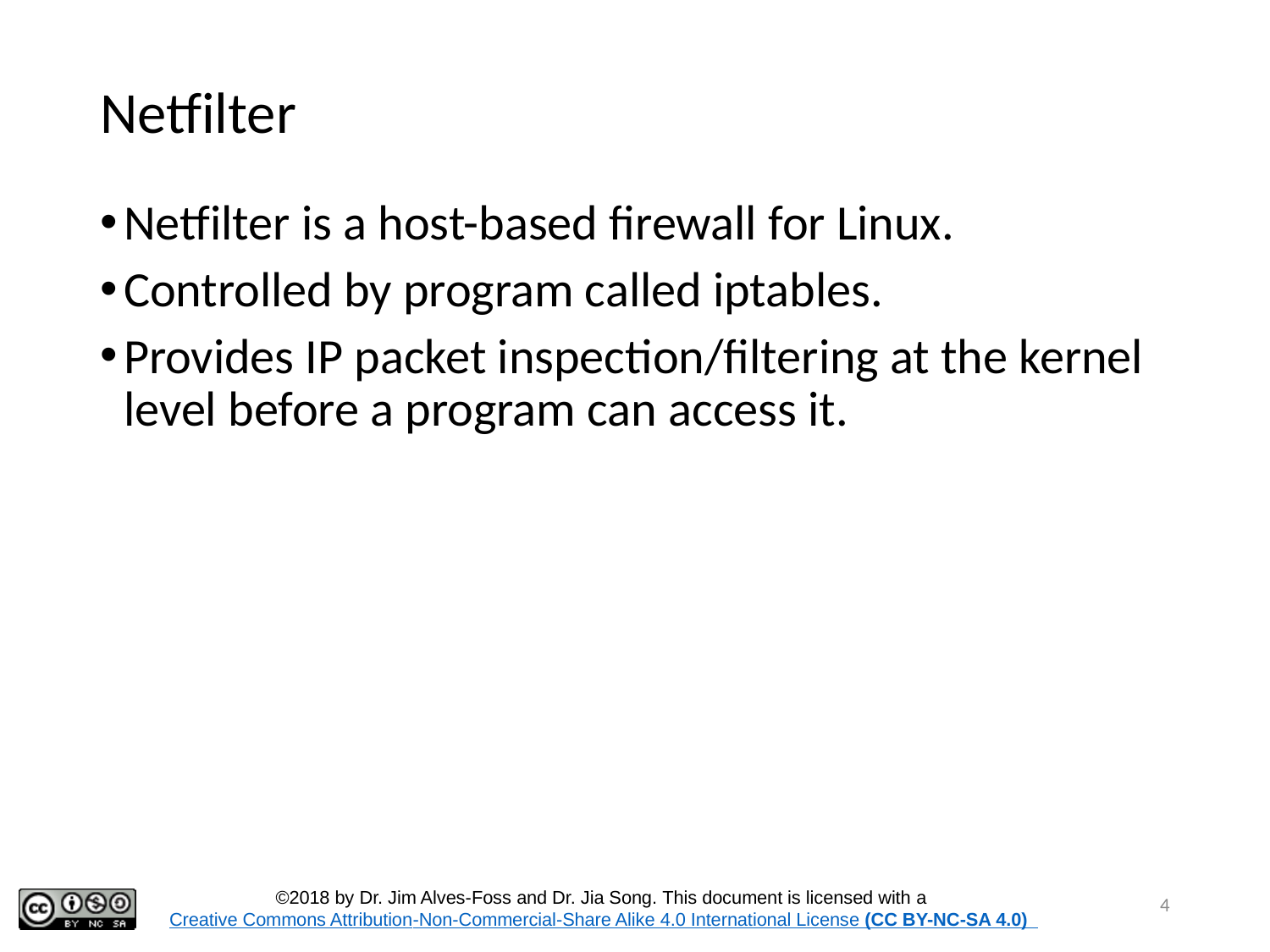

# Netfilter
Netfilter is a host-based firewall for Linux.
Controlled by program called iptables.
Provides IP packet inspection/filtering at the kernel level before a program can access it.

4